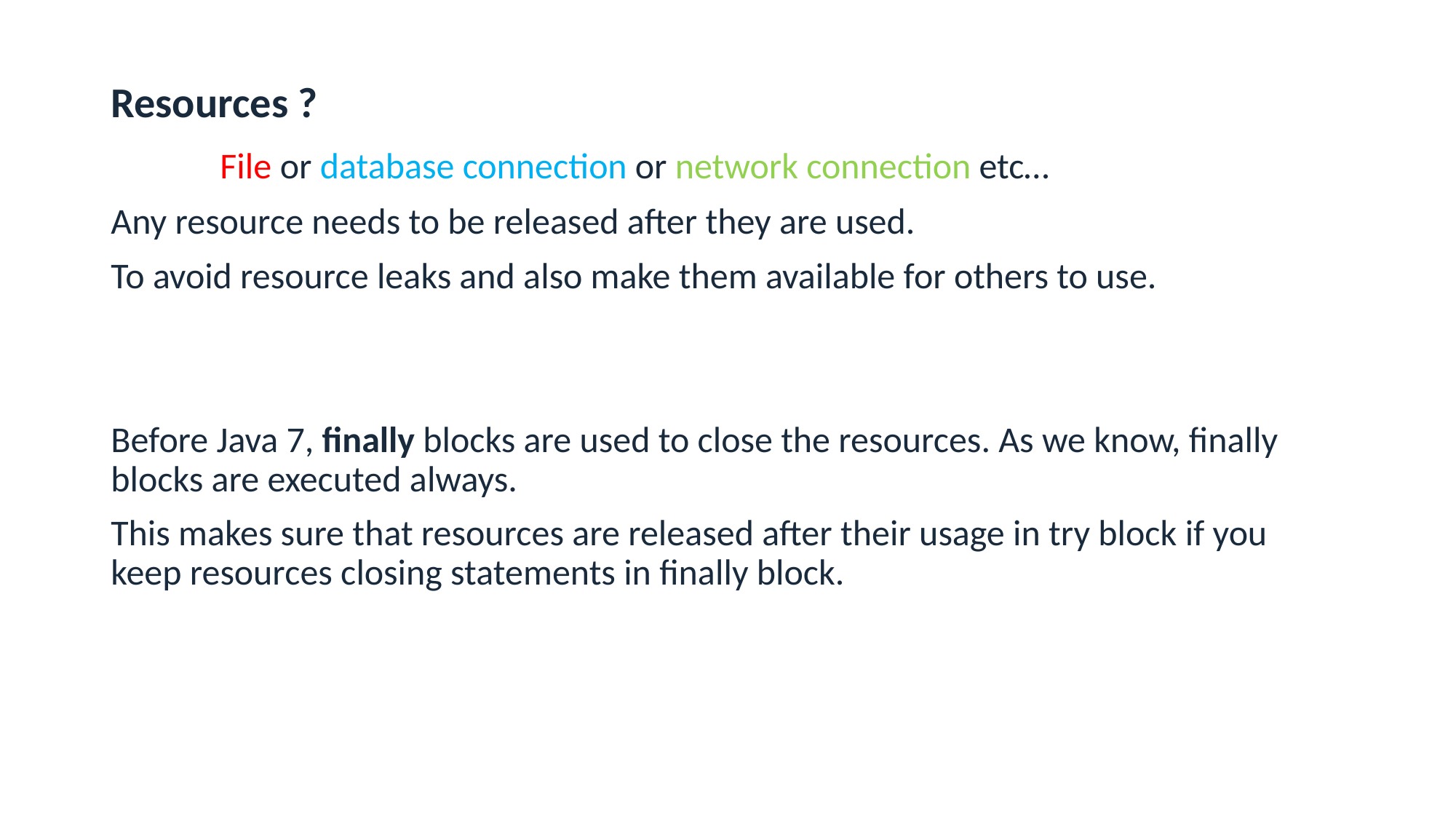

Resources ?
	File or database connection or network connection etc…
Any resource needs to be released after they are used.
To avoid resource leaks and also make them available for others to use.

Before Java 7, finally blocks are used to close the resources. As we know, finally blocks are executed always.
This makes sure that resources are released after their usage in try block if you keep resources closing statements in finally block.